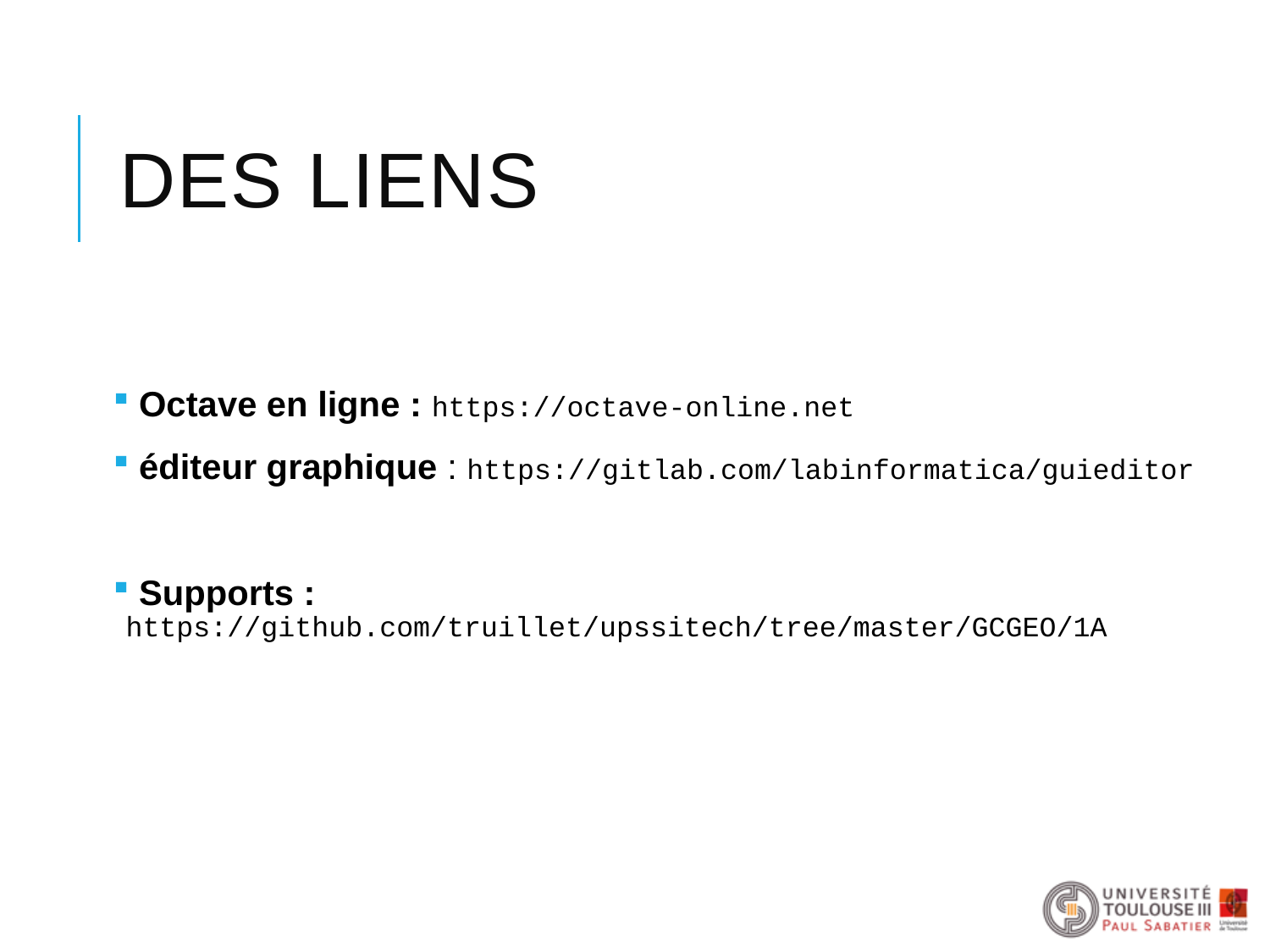

# Des liens

 Octave en ligne : https://octave-online.net
 éditeur graphique : https://gitlab.com/labinformatica/guieditor

 Supports : https://github.com/truillet/upssitech/tree/master/GCGEO/1A